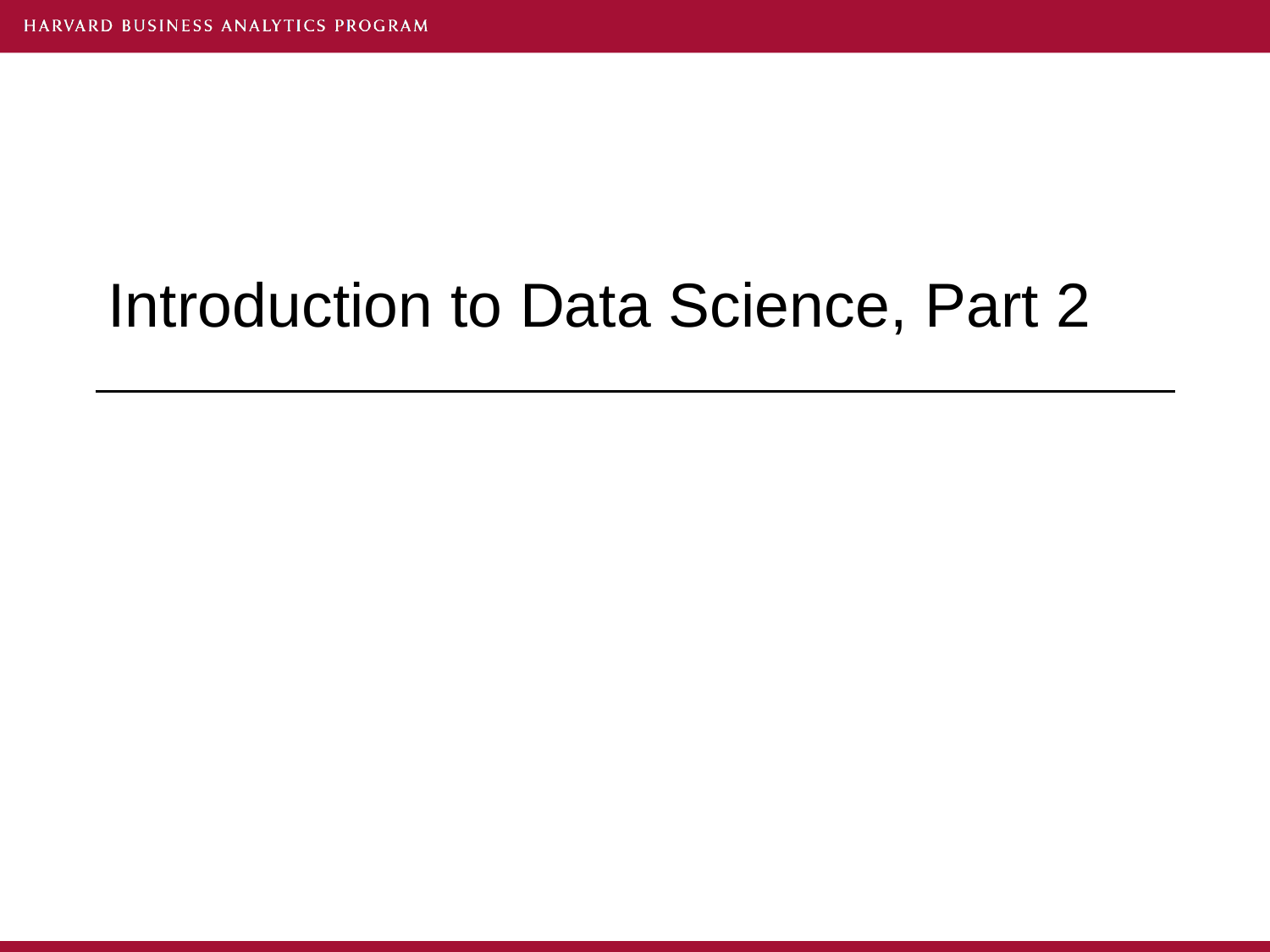

# Introduction to Data Science, Part 2